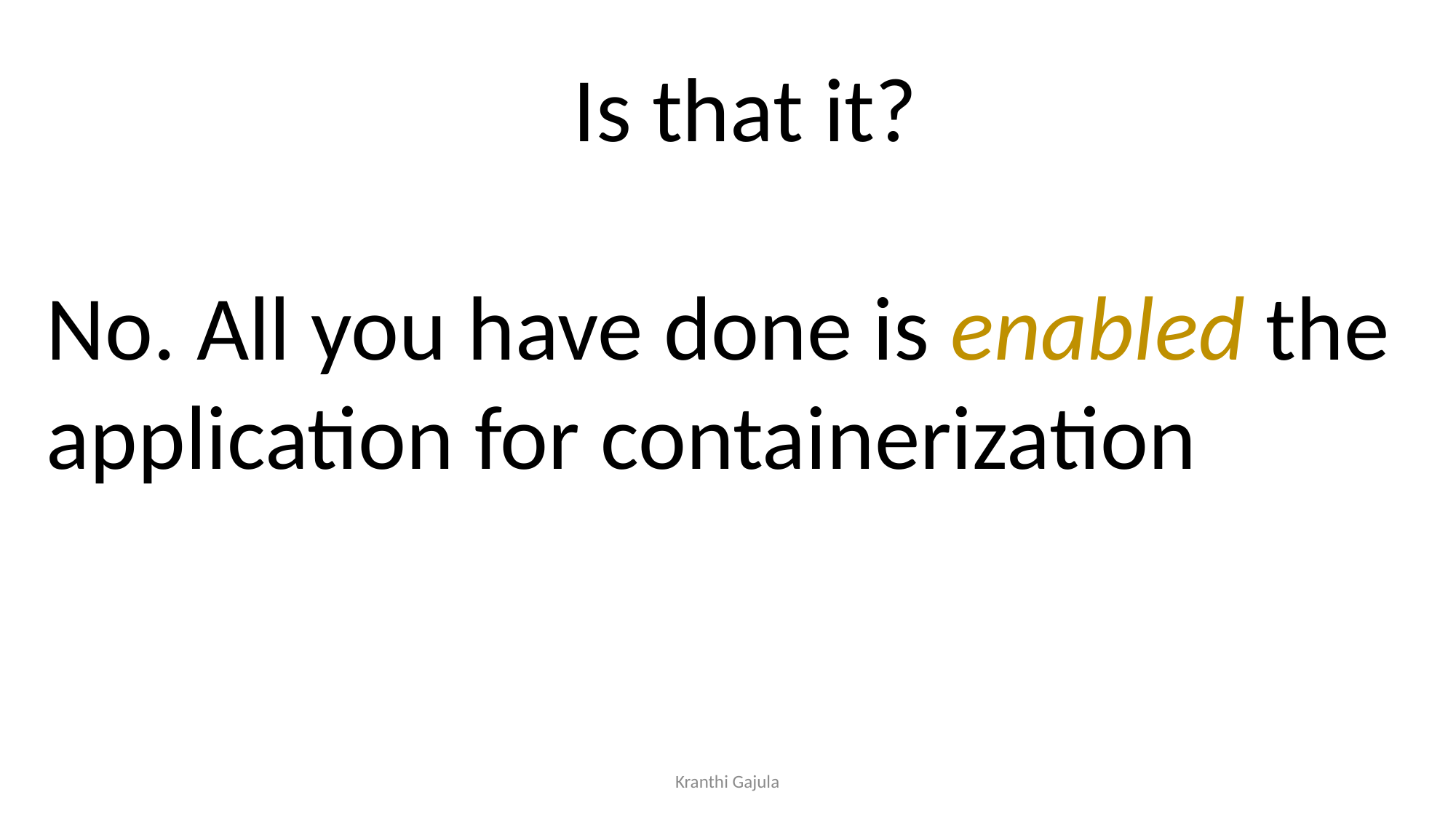

Is that it?

No. All you have done is enabled the application for containerization
Kranthi Gajula